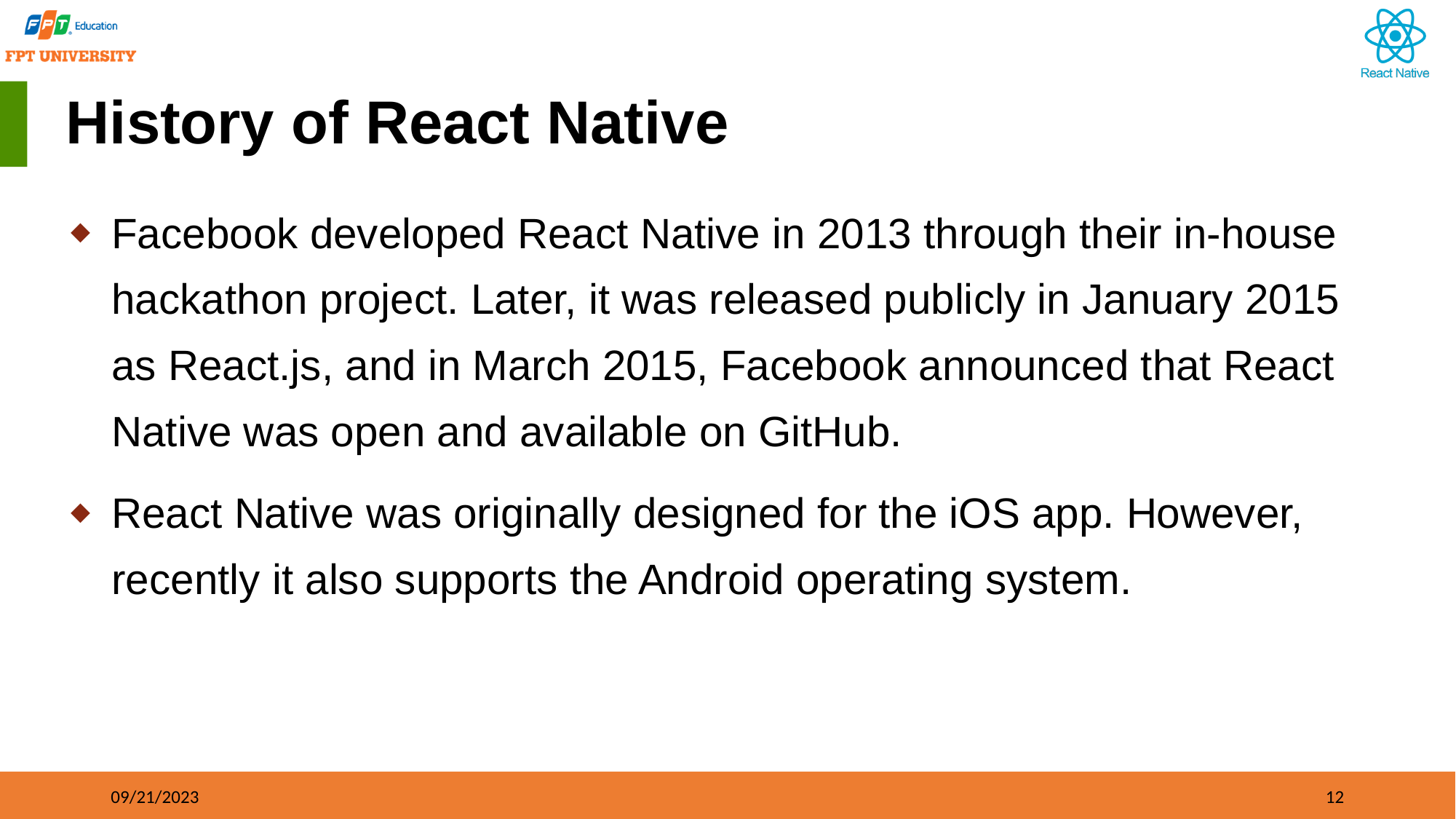

# History of React Native
Facebook developed React Native in 2013 through their in-house hackathon project. Later, it was released publicly in January 2015 as React.js, and in March 2015, Facebook announced that React Native was open and available on GitHub.
React Native was originally designed for the iOS app. However, recently it also supports the Android operating system.

09/21/2023
12